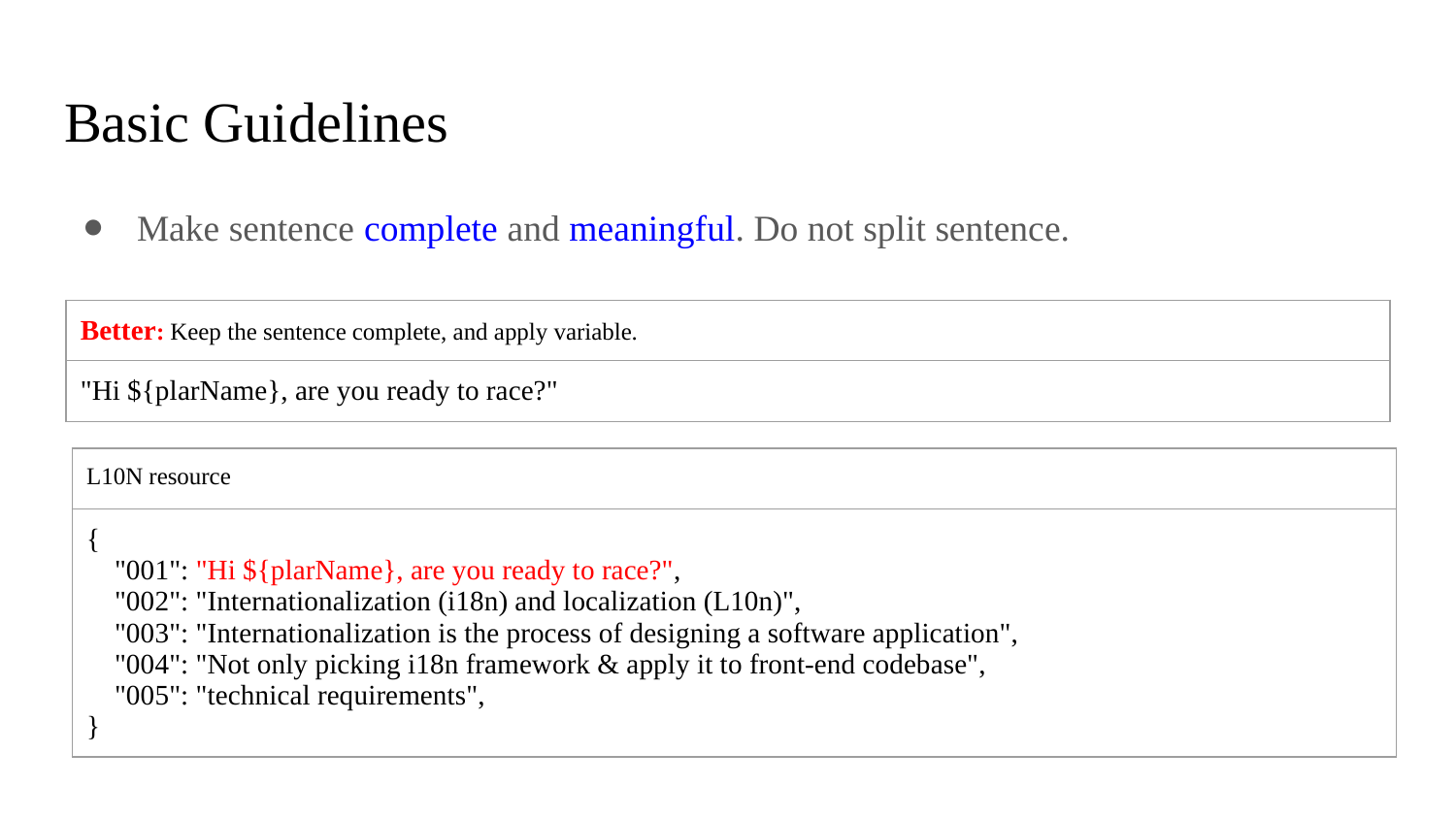

# Basic Guidelines
Make sentence complete and meaningful. Do not split sentence.
| Better: Keep the sentence complete, and apply variable. |
| --- |
| "Hi ${plarName}, are you ready to race?" |
| L10N resource |
| --- |
| { "001": "Hi ${plarName}, are you ready to race?", "002": "Internationalization (i18n) and localization (L10n)", "003": "Internationalization is the process of designing a software application", "004": "Not only picking i18n framework & apply it to front-end codebase", "005": "technical requirements", } |